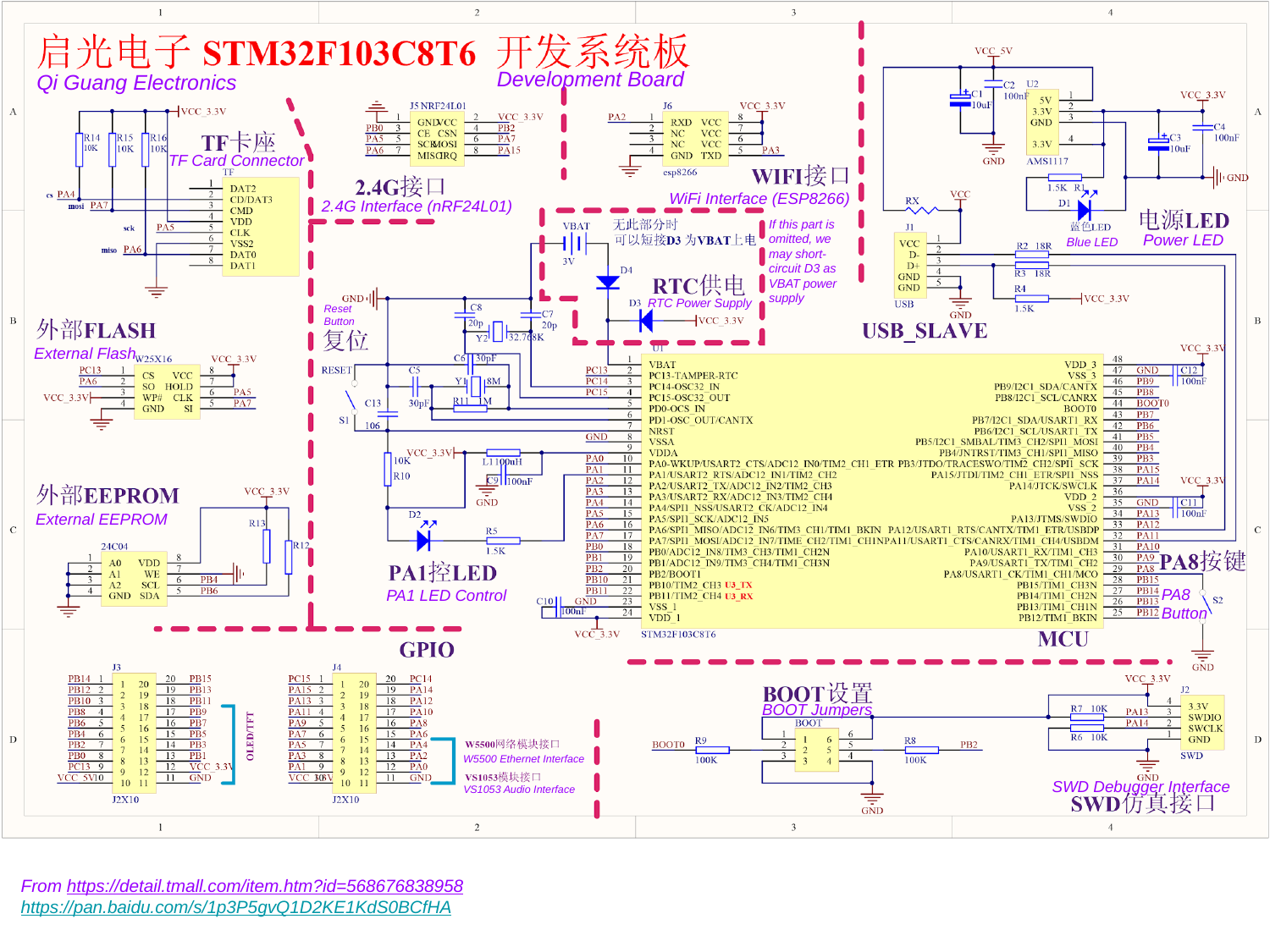

Development Board
Qi Guang Electronics
TF Card Connector
WiFi Interface (ESP8266)
2.4G Interface (nRF24L01)
If this part is
omitted, we
may short-
circuit D3 as VBAT power supply

Power LED
Blue LED
RTC Power Supply
Reset
Button
External Flash
External EEPROM
PA8
Button
PA1 LED Control
BOOT Jumpers
W5500 Ethernet Interface
SWD Debugger Interface
VS1053 Audio Interface
From https://detail.tmall.com/item.htm?id=568676838958
https://pan.baidu.com/s/1p3P5gvQ1D2KE1KdS0BCfHA